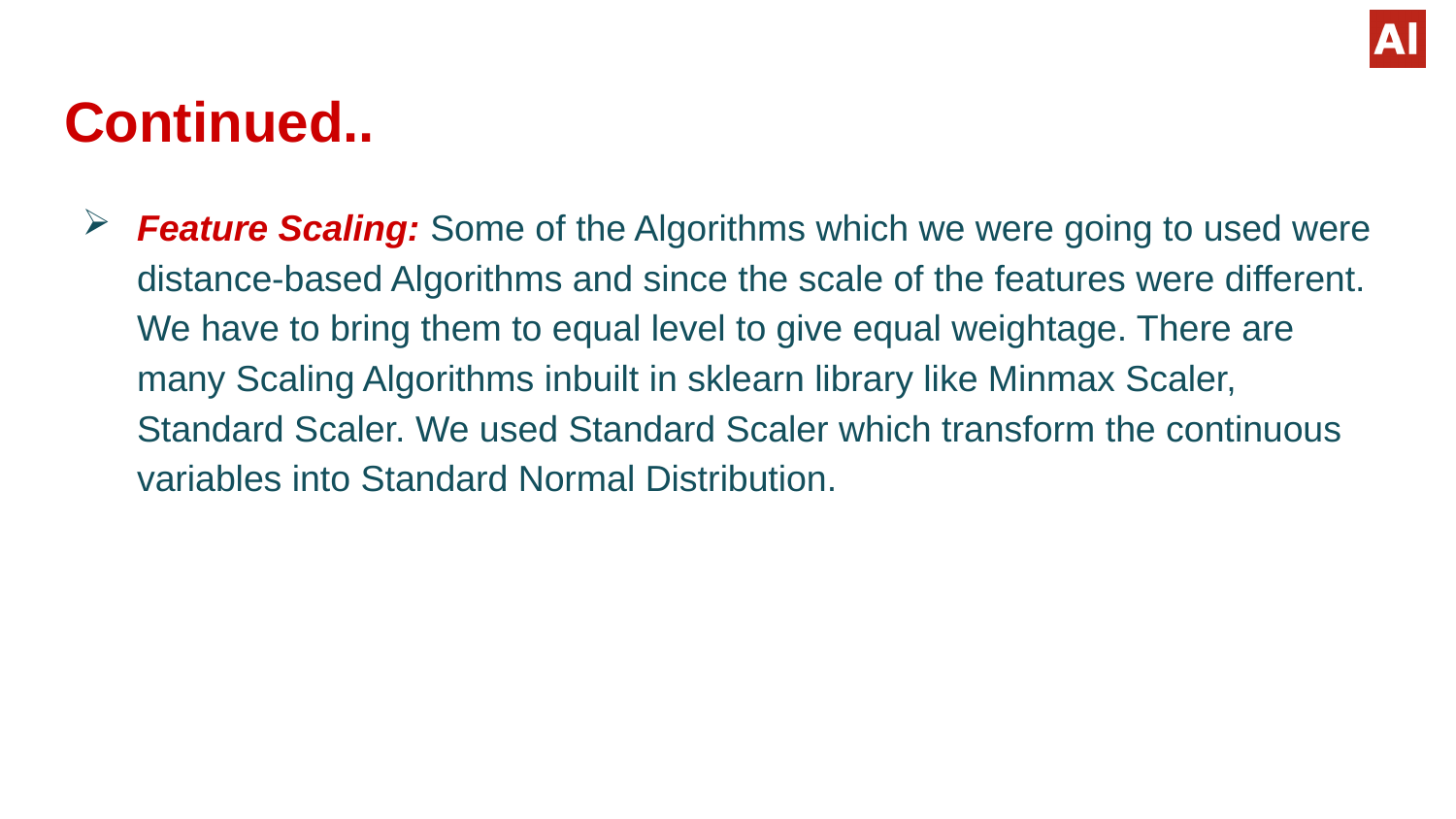

# Continued..
Feature Scaling: Some of the Algorithms which we were going to used were distance-based Algorithms and since the scale of the features were different. We have to bring them to equal level to give equal weightage. There are many Scaling Algorithms inbuilt in sklearn library like Minmax Scaler, Standard Scaler. We used Standard Scaler which transform the continuous variables into Standard Normal Distribution.